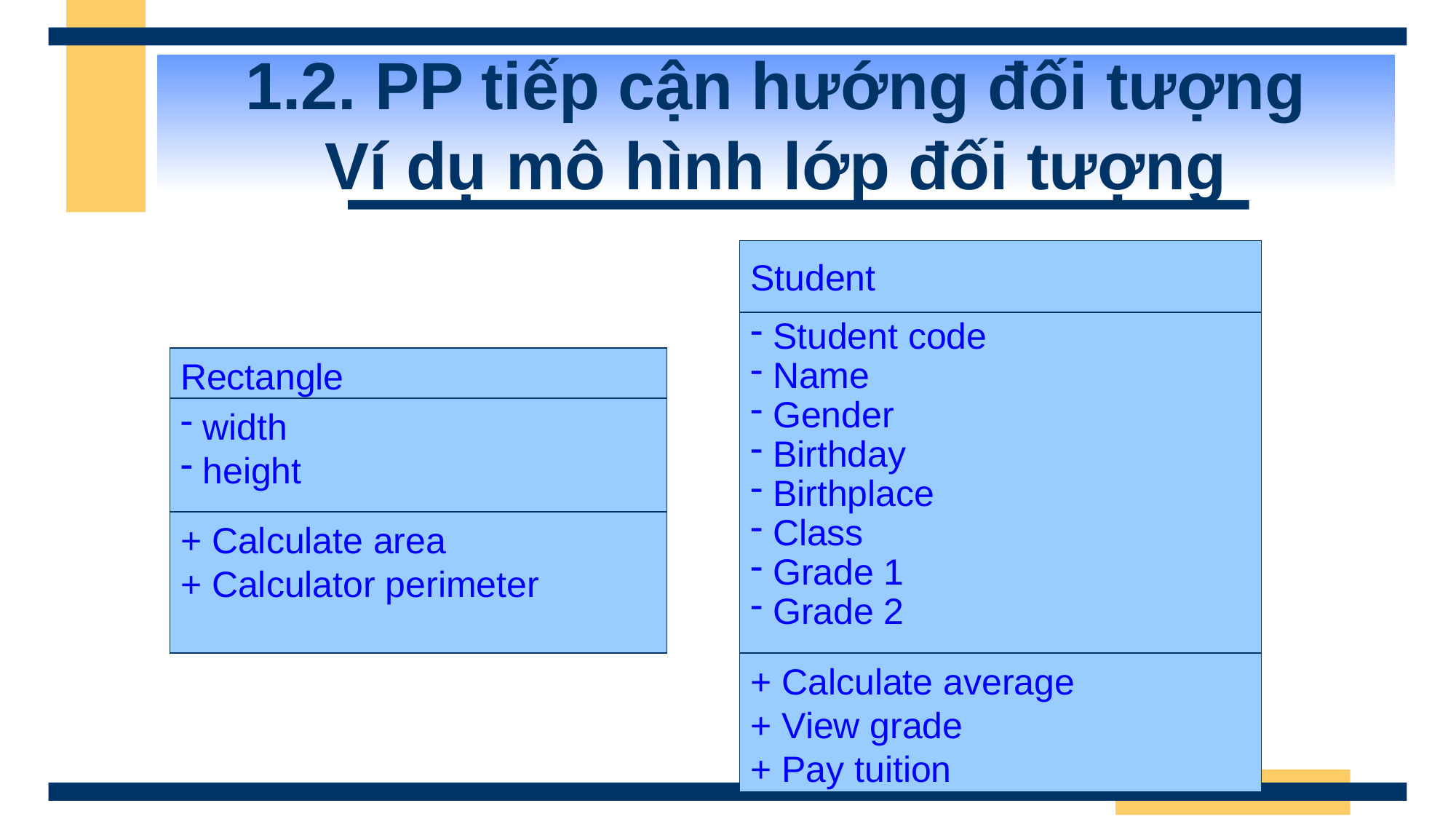

# 1.2. PP tiếp cận hướng đối tượng Ví dụ mô hình lớp đối tượng
Student
 Student code
 Name
 Gender
 Birthday
 Birthplace
 Class
 Grade 1
 Grade 2
+ Calculate average
+ View grade
+ Pay tuition
Rectangle
 width
 height
+ Calculate area
+ Calculator perimeter